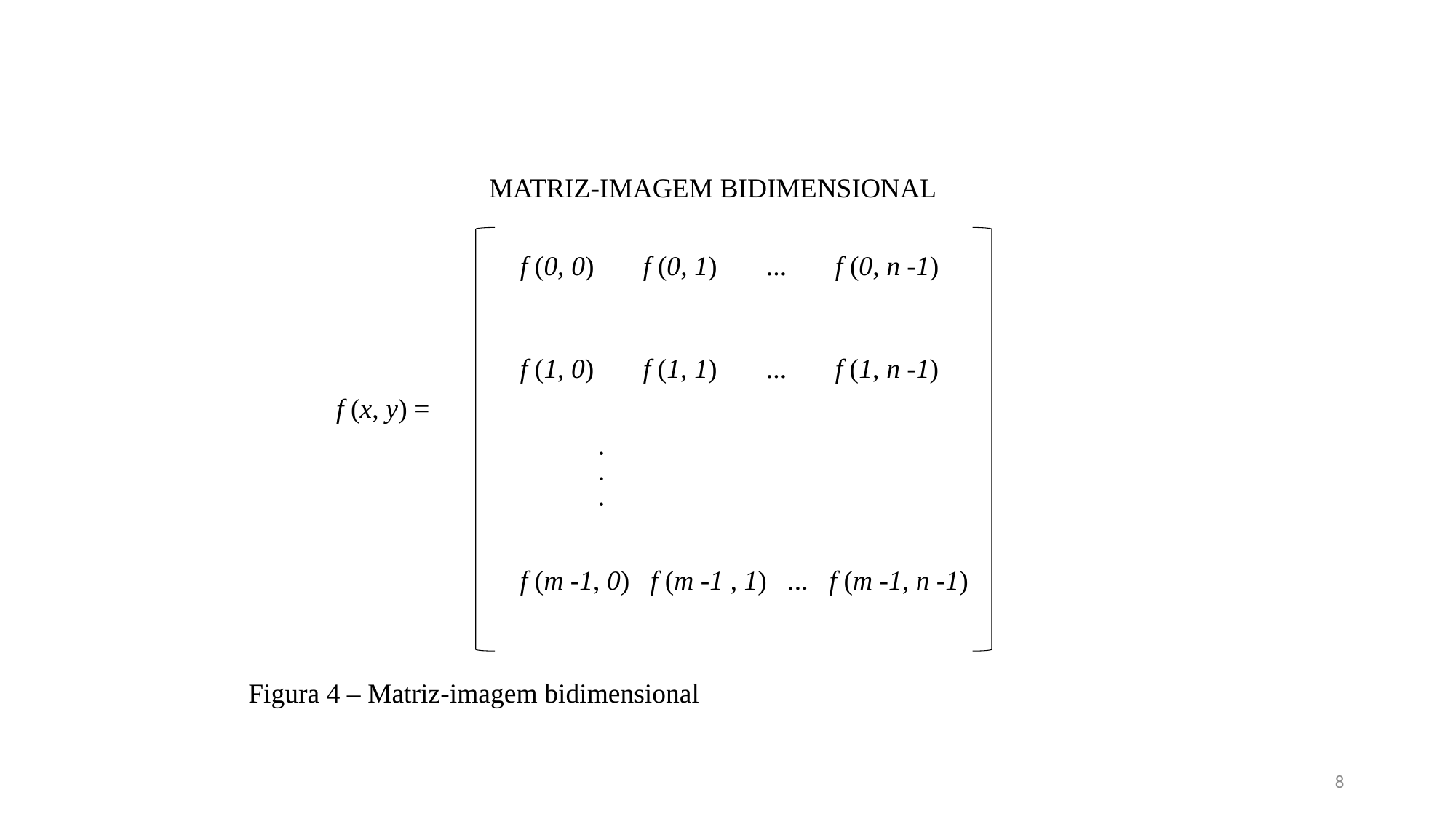

MATRIZ-IMAGEM BIDIMENSIONAL

f (0, 0) 	  f (0, 1)	    ...       f (0, n -1)
f (1, 0) 	  f (1, 1)	    ...       f (1, n -1)
f (x, y) =
.   .   .
f (m -1, 0)   f (m -1 , 1)   ...   f (m -1, n -1)
Figura 4 – Matriz-imagem bidimensional
8